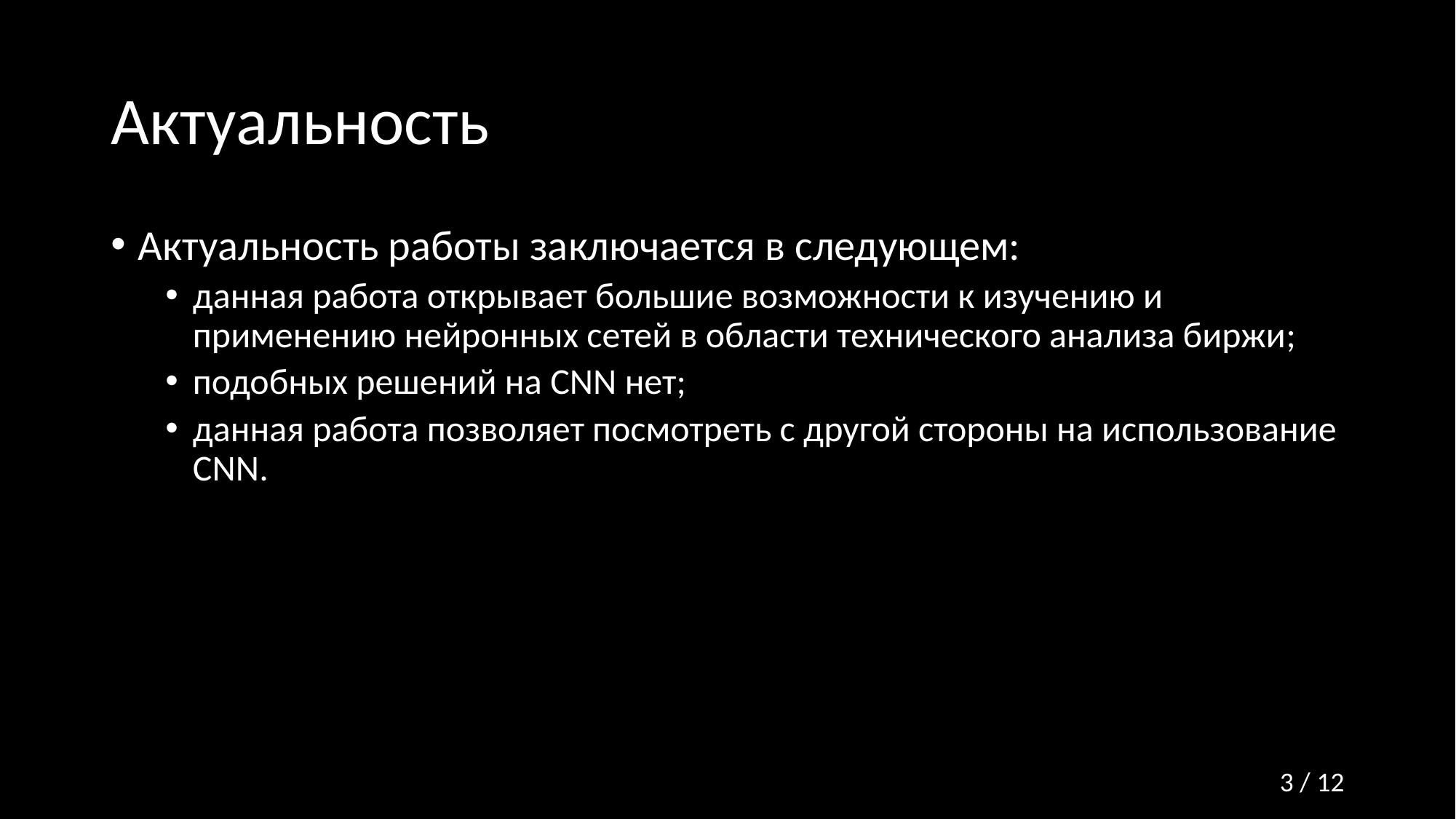

# Актуальность
Актуальность работы заключается в следующем:
данная работа открывает большие возможности к изучению и применению нейронных сетей в области технического анализа биржи;
подобных решений на CNN нет;
данная работа позволяет посмотреть с другой стороны на использование CNN.
3 / 12